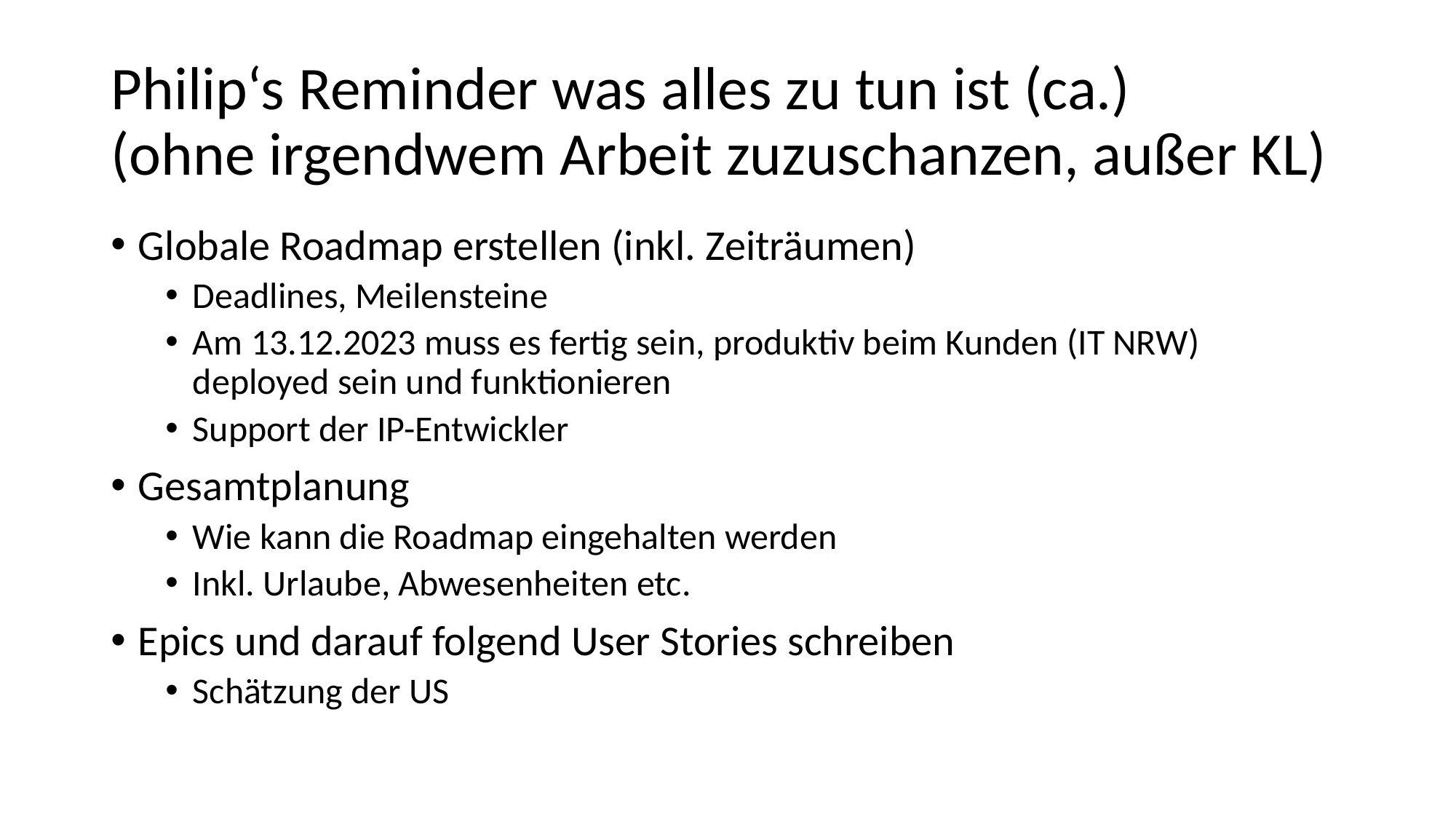

# Philip‘s Reminder was alles zu tun ist (ca.) (ohne irgendwem Arbeit zuzuschanzen, außer KL)
Globale Roadmap erstellen (inkl. Zeiträumen)
Deadlines, Meilensteine
Am 13.12.2023 muss es fertig sein, produktiv beim Kunden (IT NRW) deployed sein und funktionieren
Support der IP-Entwickler
Gesamtplanung
Wie kann die Roadmap eingehalten werden
Inkl. Urlaube, Abwesenheiten etc.
Epics und darauf folgend User Stories schreiben
Schätzung der US